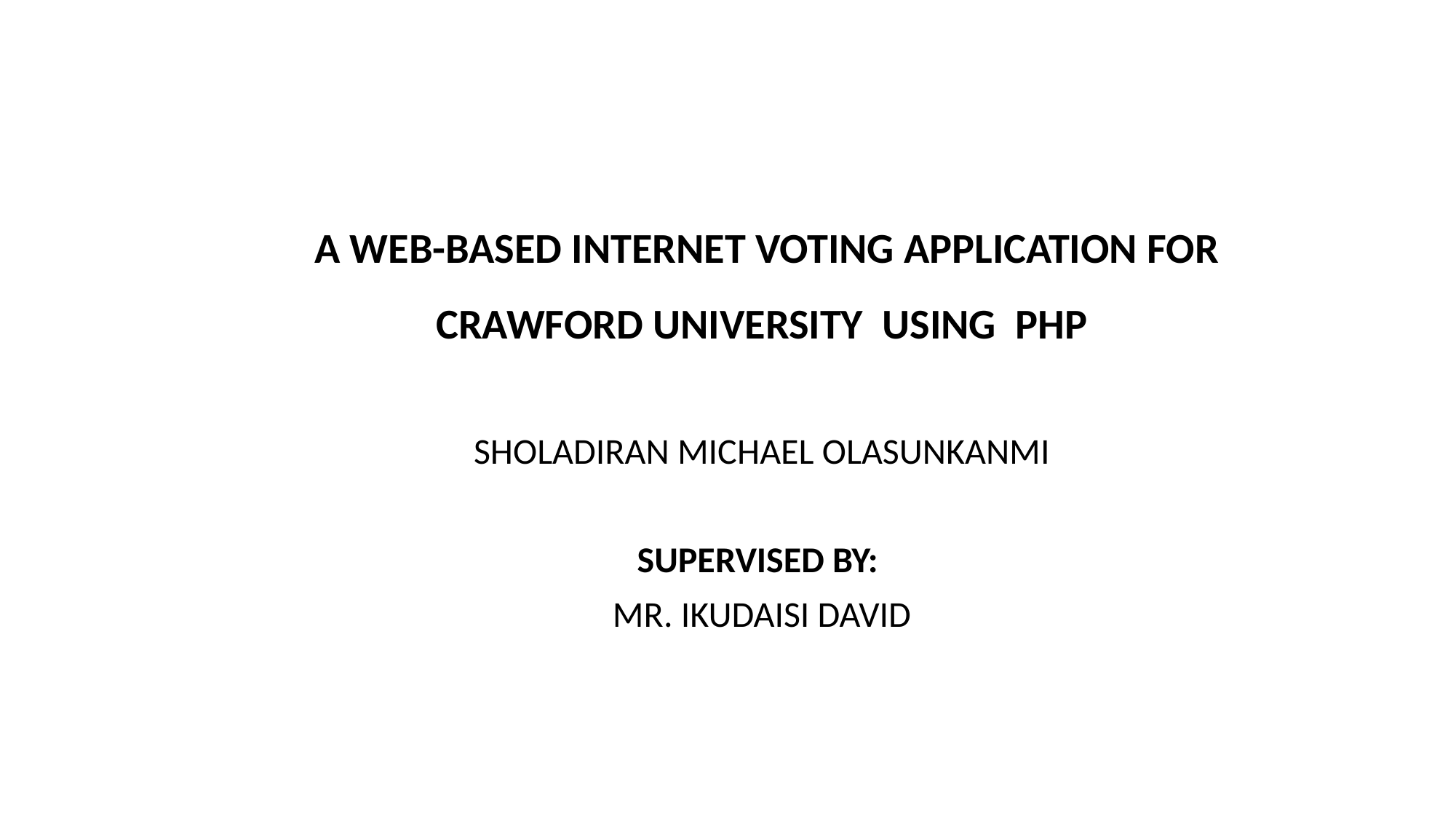

# A WEB-BASED INTERNET VOTING APPLICATION FOR CRAWFORD UNIVERSITY  USING  PHP

SHOLADIRAN MICHAEL OLASUNKANMI

SUPERVISED BY:
MR. IKUDAISI DAVID